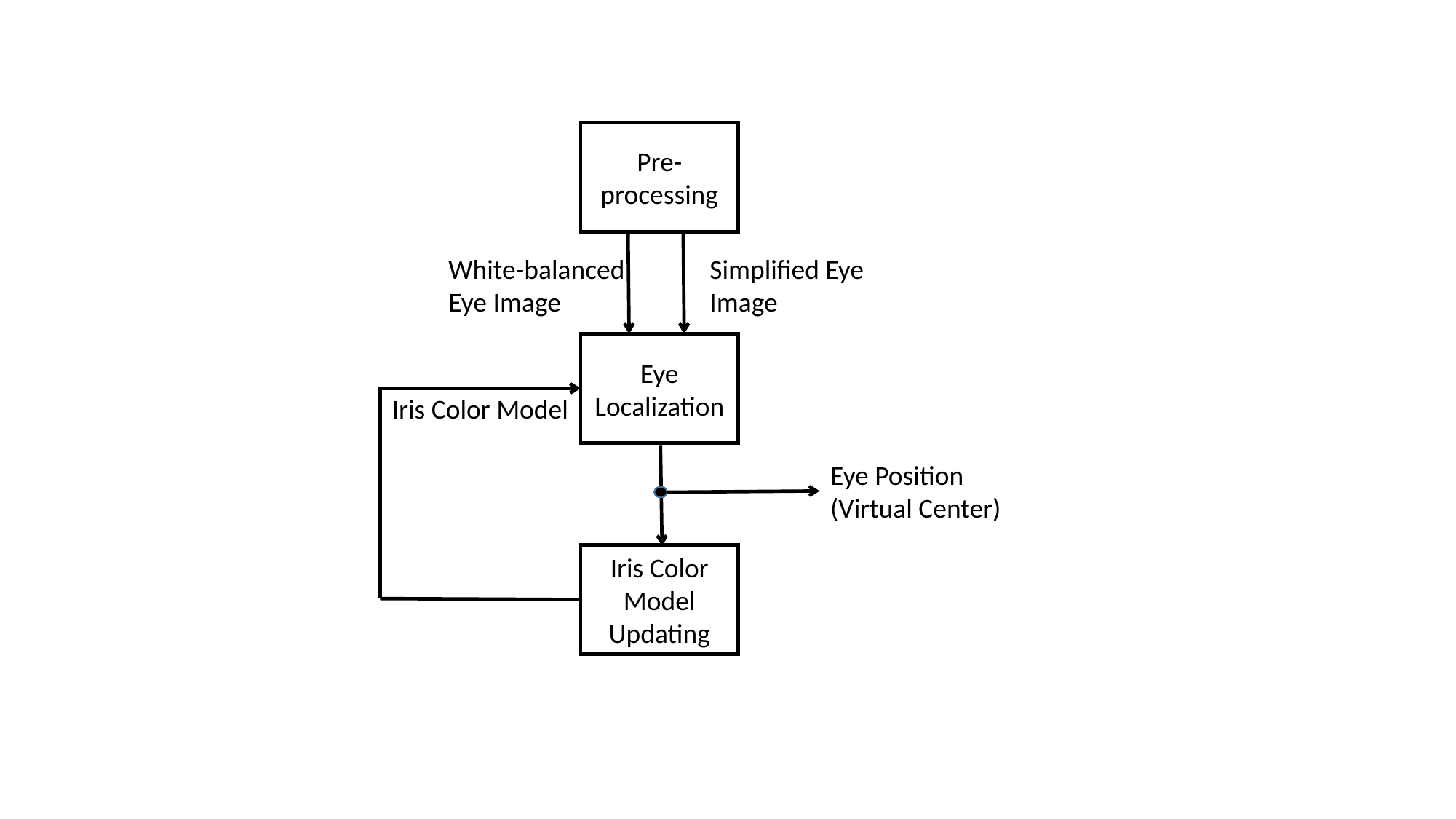

Pre-processing
Simplified Eye
Image
White-balanced
Eye Image
Eye
Localization
Iris Color Model
Eye Position
(Virtual Center)

Iris Color Model Updating